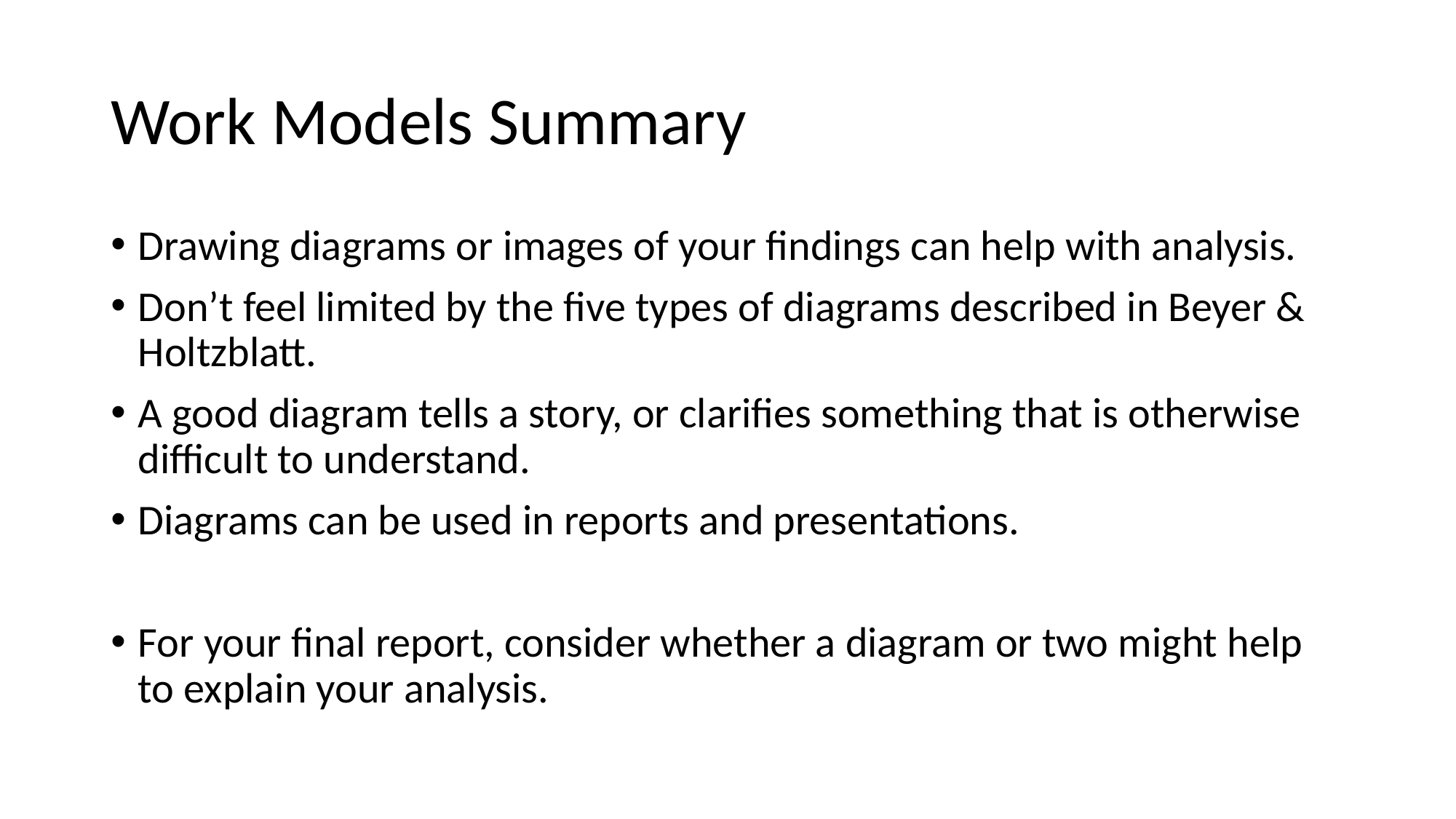

# Work Models Summary
Drawing diagrams or images of your findings can help with analysis.
Don’t feel limited by the five types of diagrams described in Beyer & Holtzblatt.
A good diagram tells a story, or clarifies something that is otherwise difficult to understand.
Diagrams can be used in reports and presentations.

For your final report, consider whether a diagram or two might help to explain your analysis.